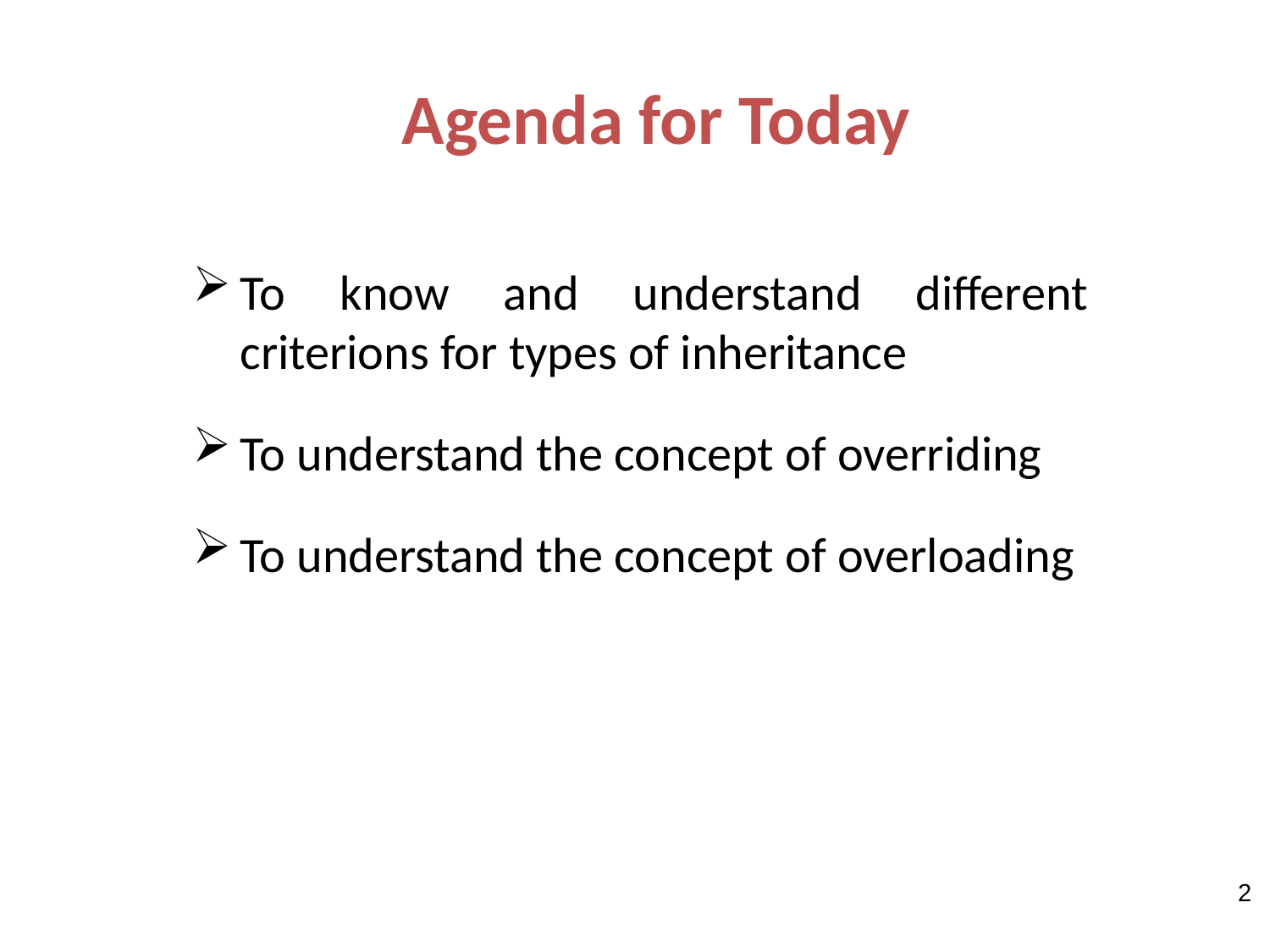

# Agenda for Today
To know and understand different criterions for types of inheritance
To understand the concept of overriding
To understand the concept of overloading

2